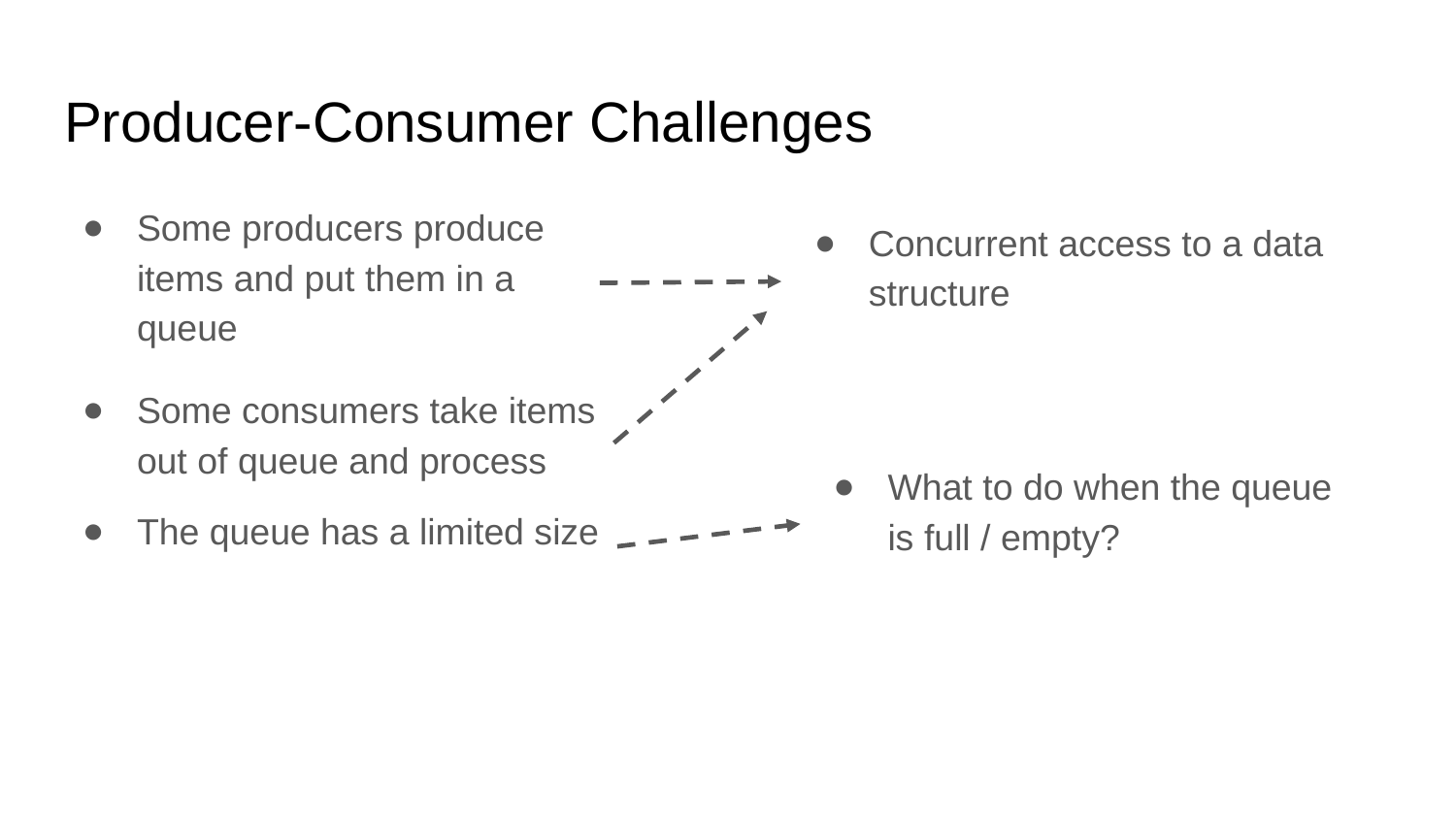

# Producer-Consumer Challenges
Some producers produce items and put them in a queue
Some consumers take items out of queue and process
The queue has a limited size
Concurrent access to a data structure
What to do when the queue is full / empty?